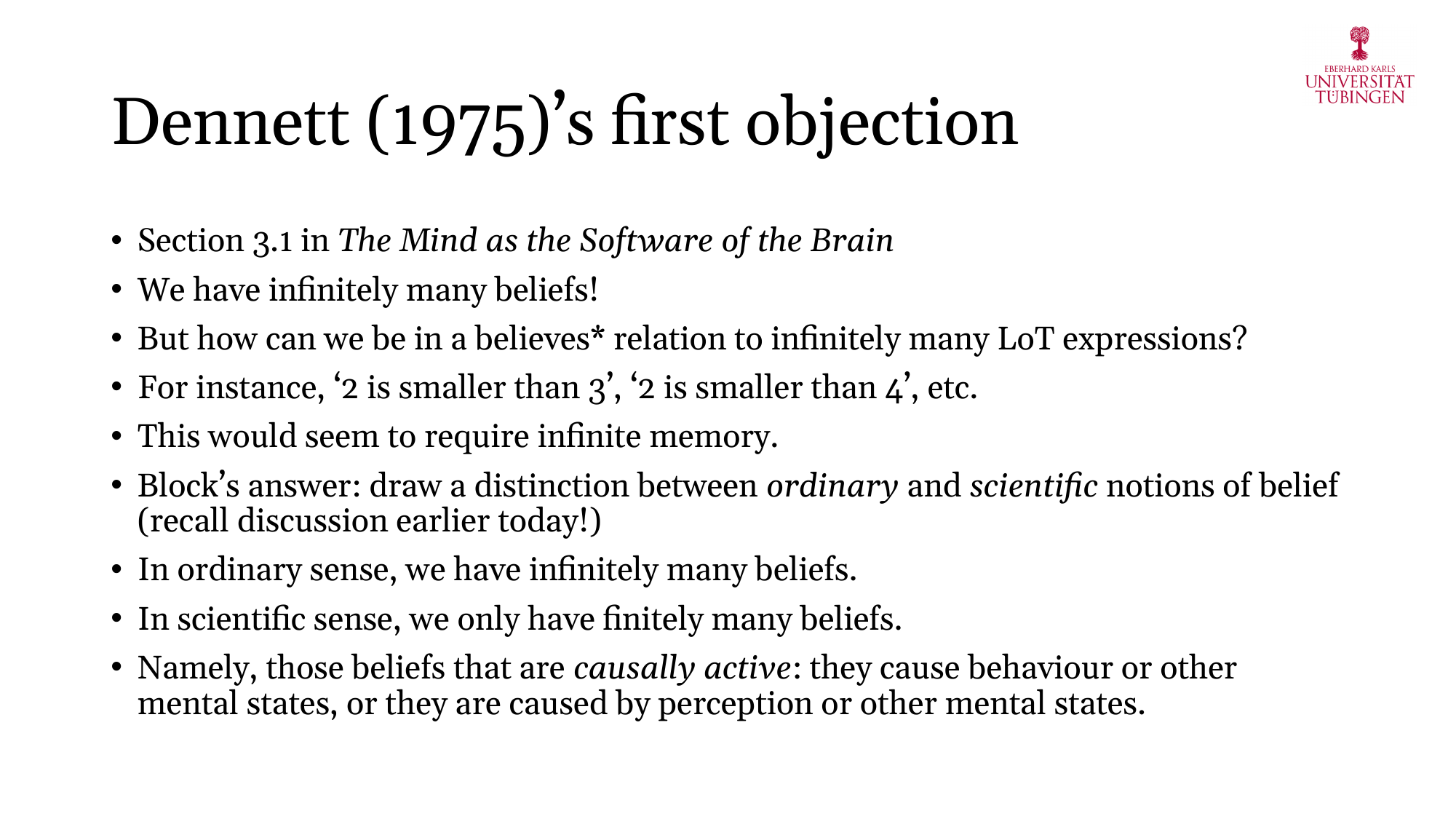

# Dennett (1975)’s first objection
Section 3.1 in The Mind as the Software of the Brain
We have infinitely many beliefs!
But how can we be in a believes* relation to infinitely many LoT expressions?
For instance, ‘2 is smaller than 3’, ‘2 is smaller than 4’, etc.
This would seem to require infinite memory.
Block’s answer: draw a distinction between ordinary and scientific notions of belief (recall discussion earlier today!)
In ordinary sense, we have infinitely many beliefs.
In scientific sense, we only have finitely many beliefs.
Namely, those beliefs that are causally active: they cause behaviour or other mental states, or they are caused by perception or other mental states.